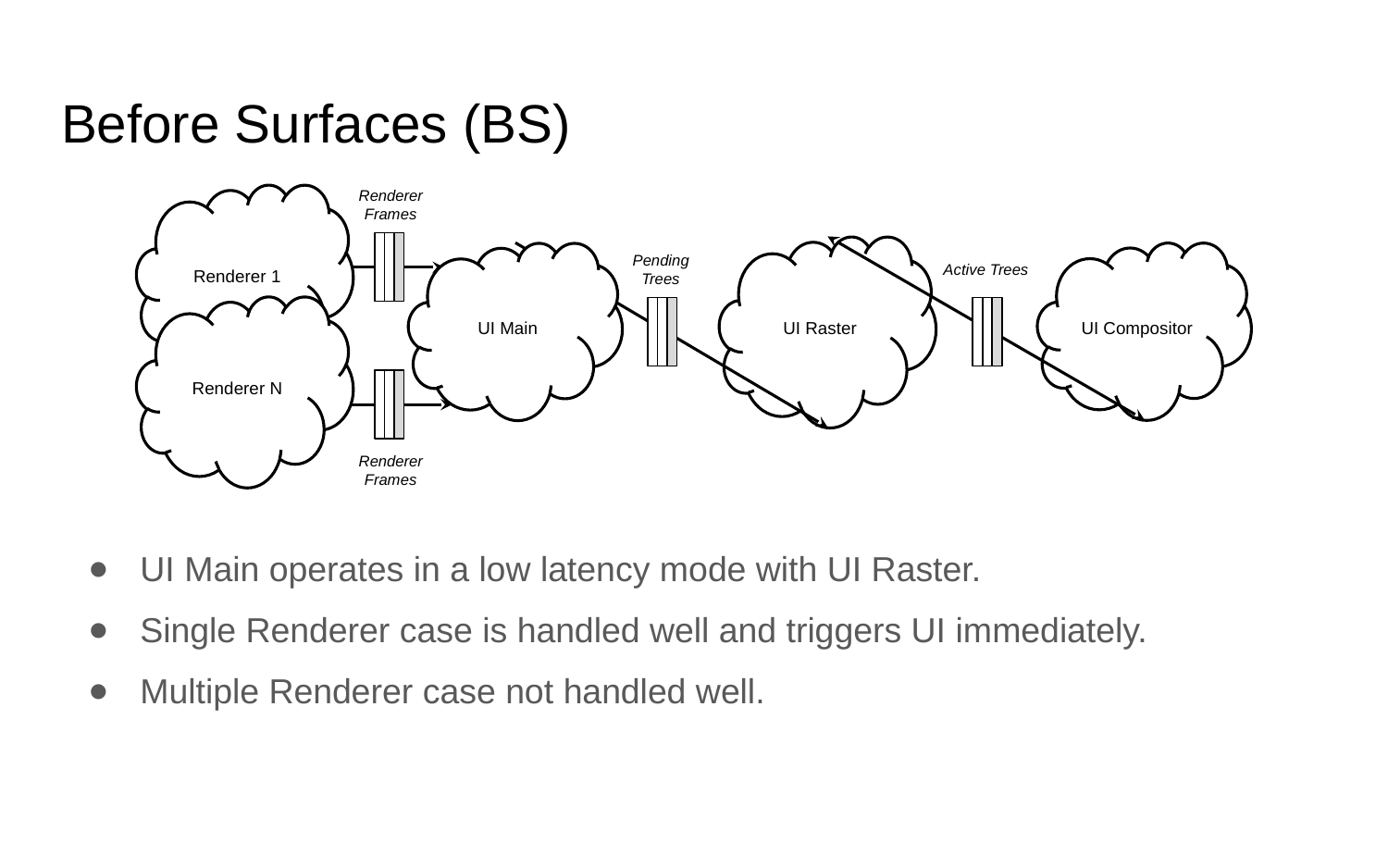

# Before Surfaces (BS)
Renderer Frames
Renderer 1

UI Raster
Pending Trees
Active Trees
UI Compositor
UI Main
Renderer N

Renderer Frames
UI Main operates in a low latency mode with UI Raster.
Single Renderer case is handled well and triggers UI immediately.
Multiple Renderer case not handled well.